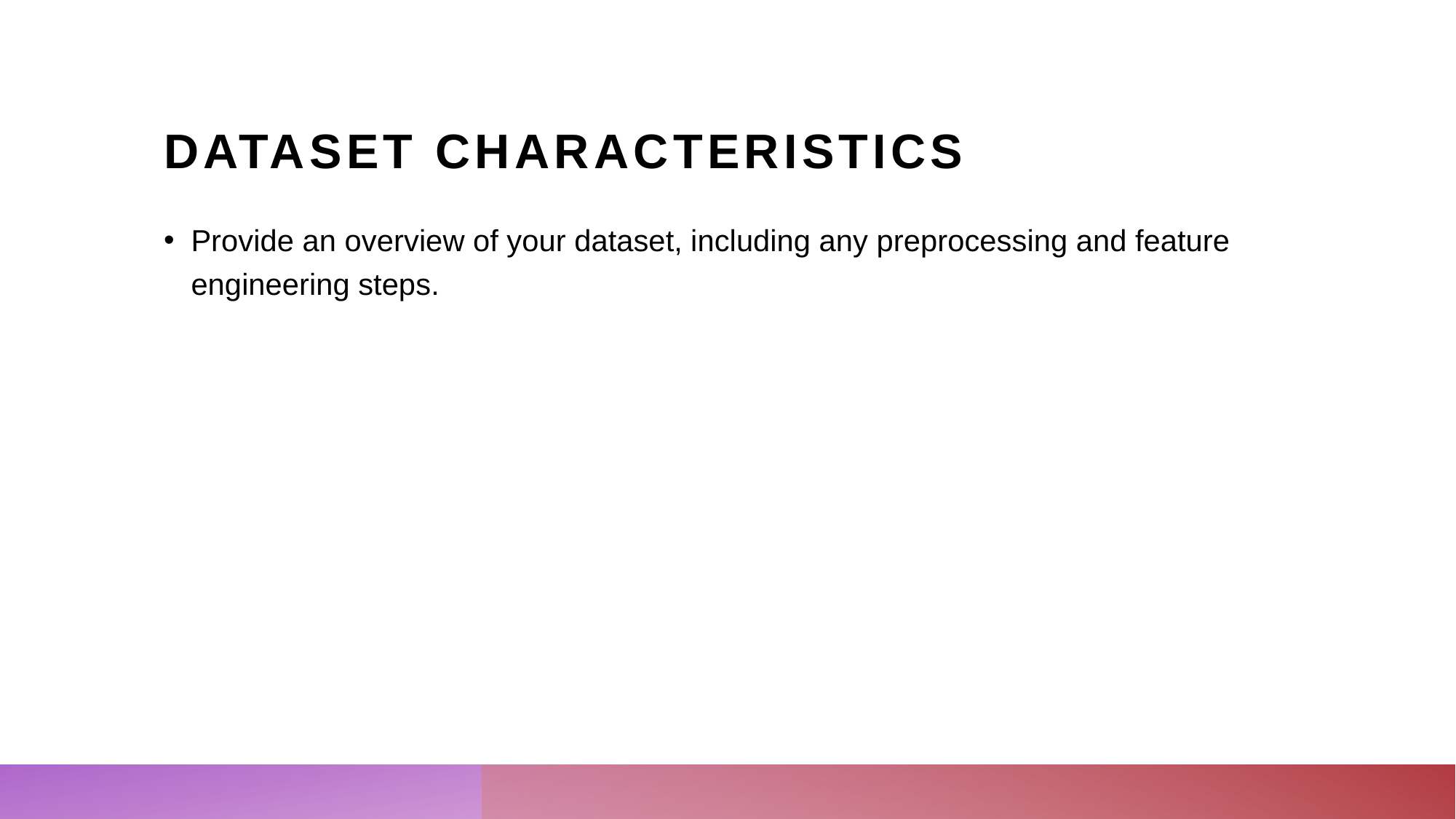

# Dataset Characteristics
Provide an overview of your dataset, including any preprocessing and feature engineering steps.